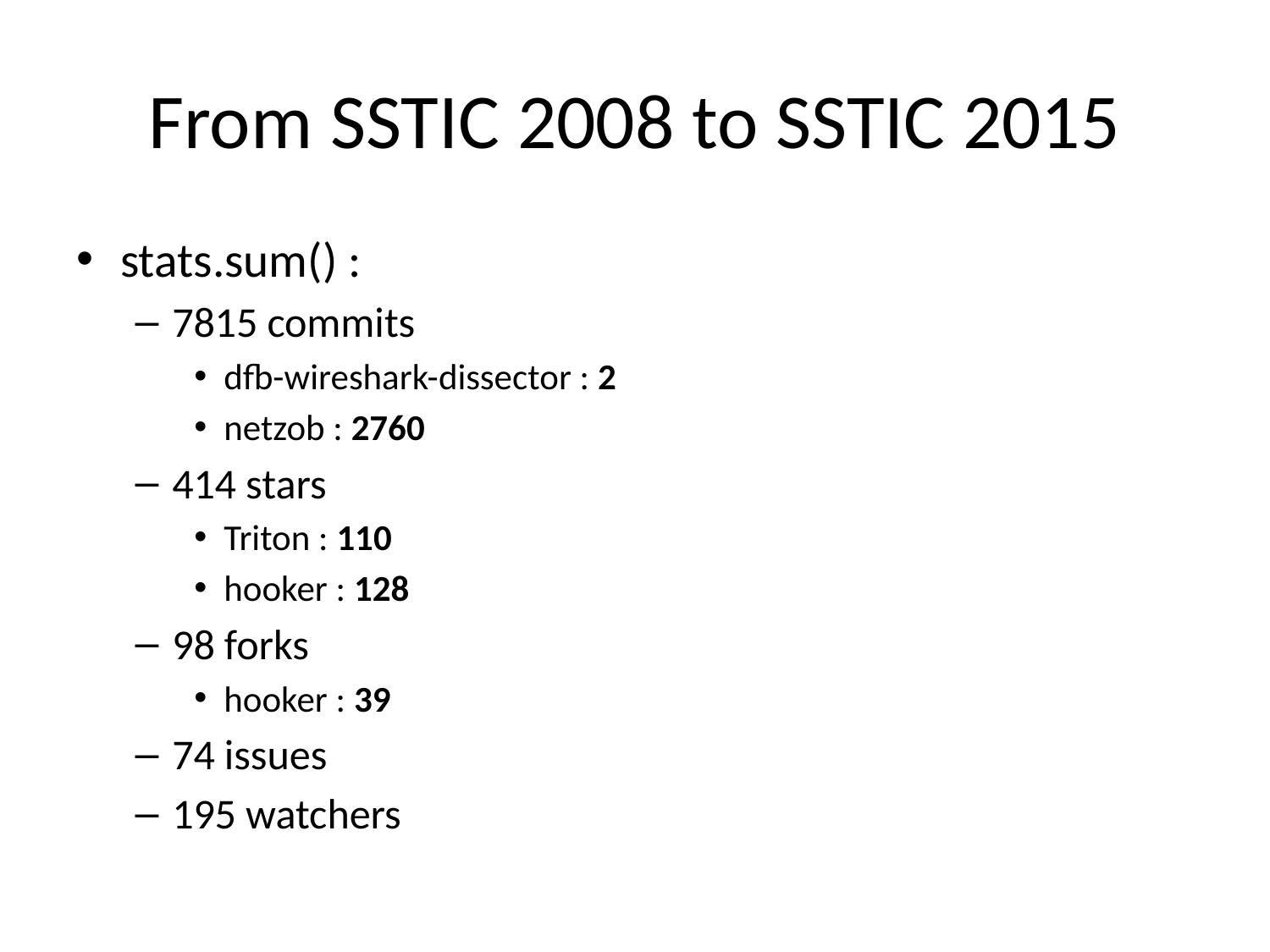

# From SSTIC 2008 to SSTIC 2015
stats.sum() :
7815 commits
dfb-wireshark-dissector : 2
netzob : 2760
414 stars
Triton : 110
hooker : 128
98 forks
hooker : 39
74 issues
195 watchers